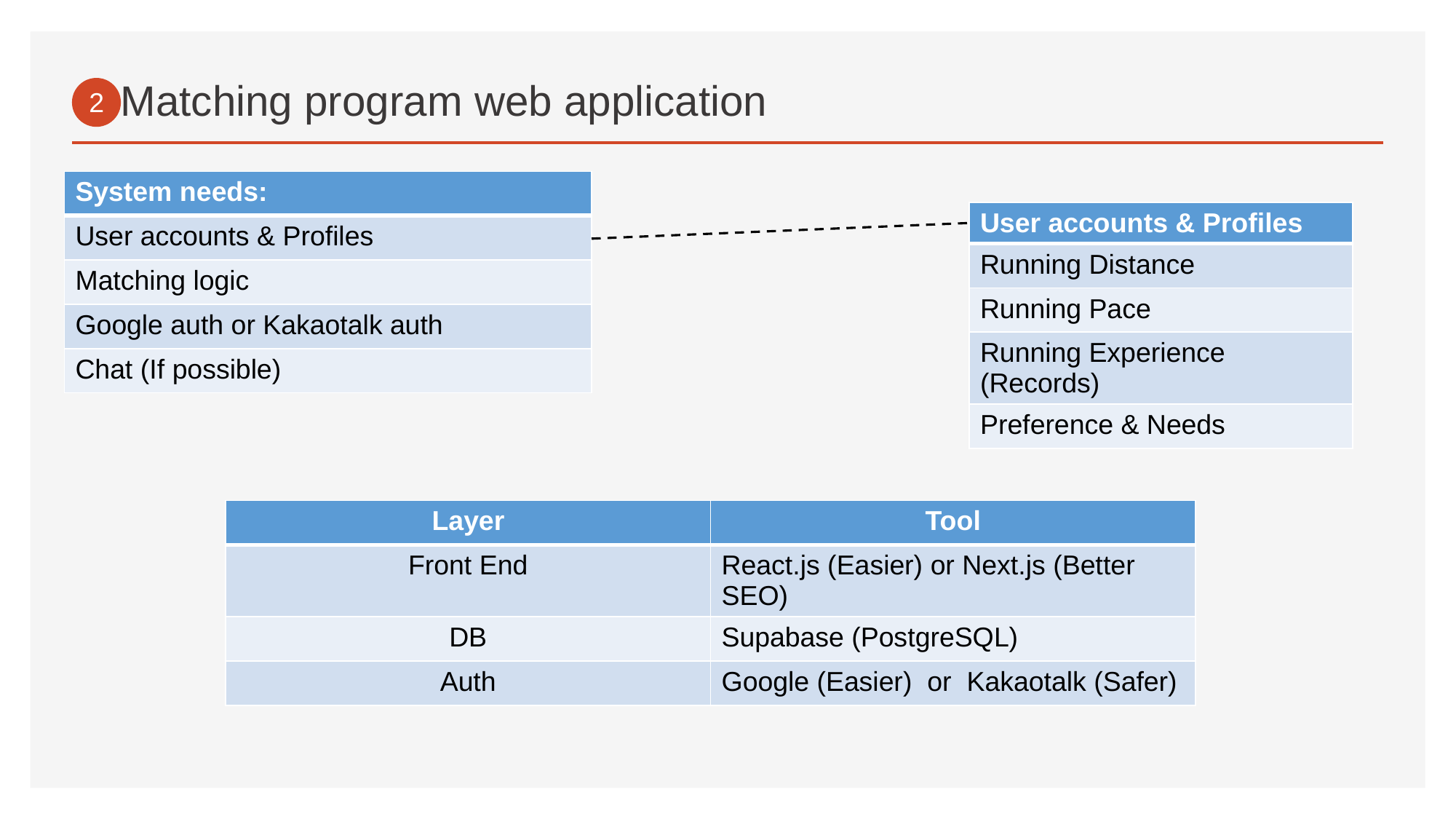

# Matching program web application

2
| System needs: |
| --- |
| User accounts & Profiles |
| Matching logic |
| Google auth or Kakaotalk auth |
| Chat (If possible) |
| User accounts & Profiles |
| --- |
| Running Distance |
| Running Pace |
| Running Experience (Records) |
| Preference & Needs |
| Layer | Tool |
| --- | --- |
| Front End | React.js (Easier) or Next.js (Better SEO) |
| DB | Supabase (PostgreSQL) |
| Auth | Google (Easier) or Kakaotalk (Safer) |